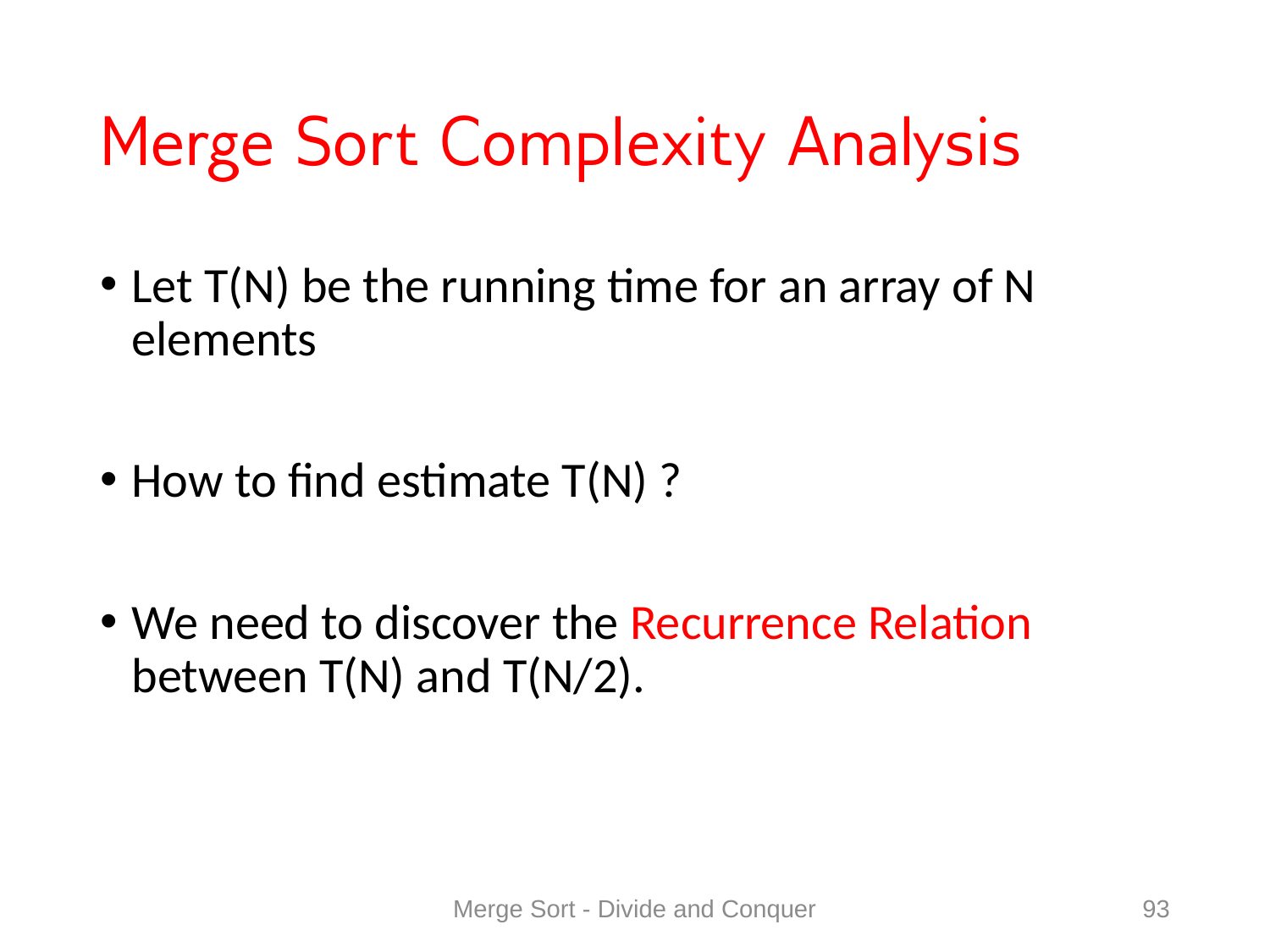

# Merge Sort Complexity Analysis
Let T(N) be the running time for an array of N elements

How to find estimate T(N) ?

We need to discover the Recurrence Relation between T(N) and T(N/2).

Merge Sort - Divide and Conquer
93